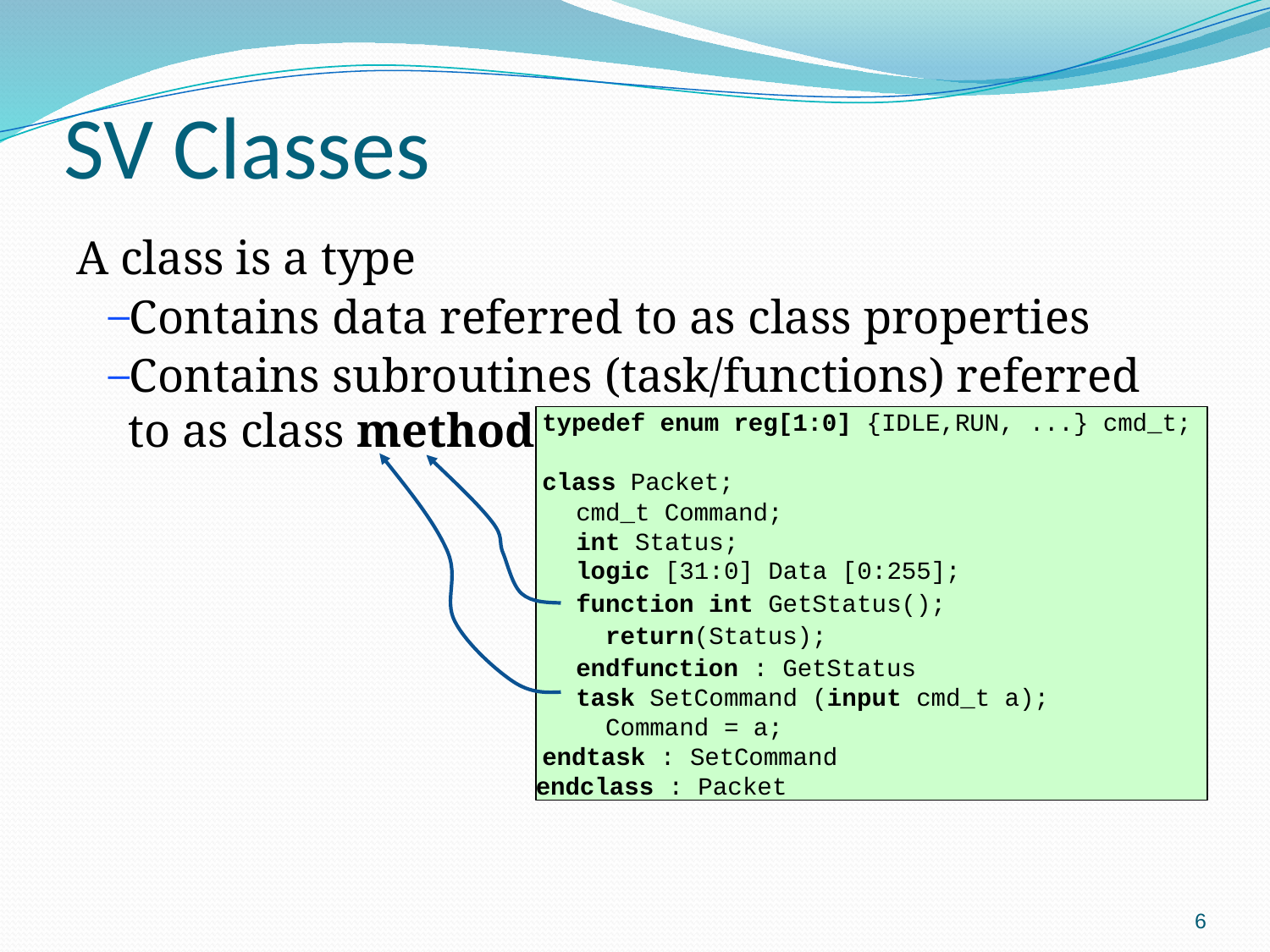

# SV Classes
A class is a type
Contains data referred to as class properties
Contains subroutines (task/functions) referred to as class methods

typedef enum reg[1:0] {IDLE,RUN, ...} cmd_t;

class Packet;
cmd_t Command;
int Status;
logic [31:0] Data [0:255];
function int GetStatus();
  return(Status);
endfunction : GetStatus
task SetCommand (input cmd_t a);
  Command = a;
endtask : SetCommand
endclass : Packet

6